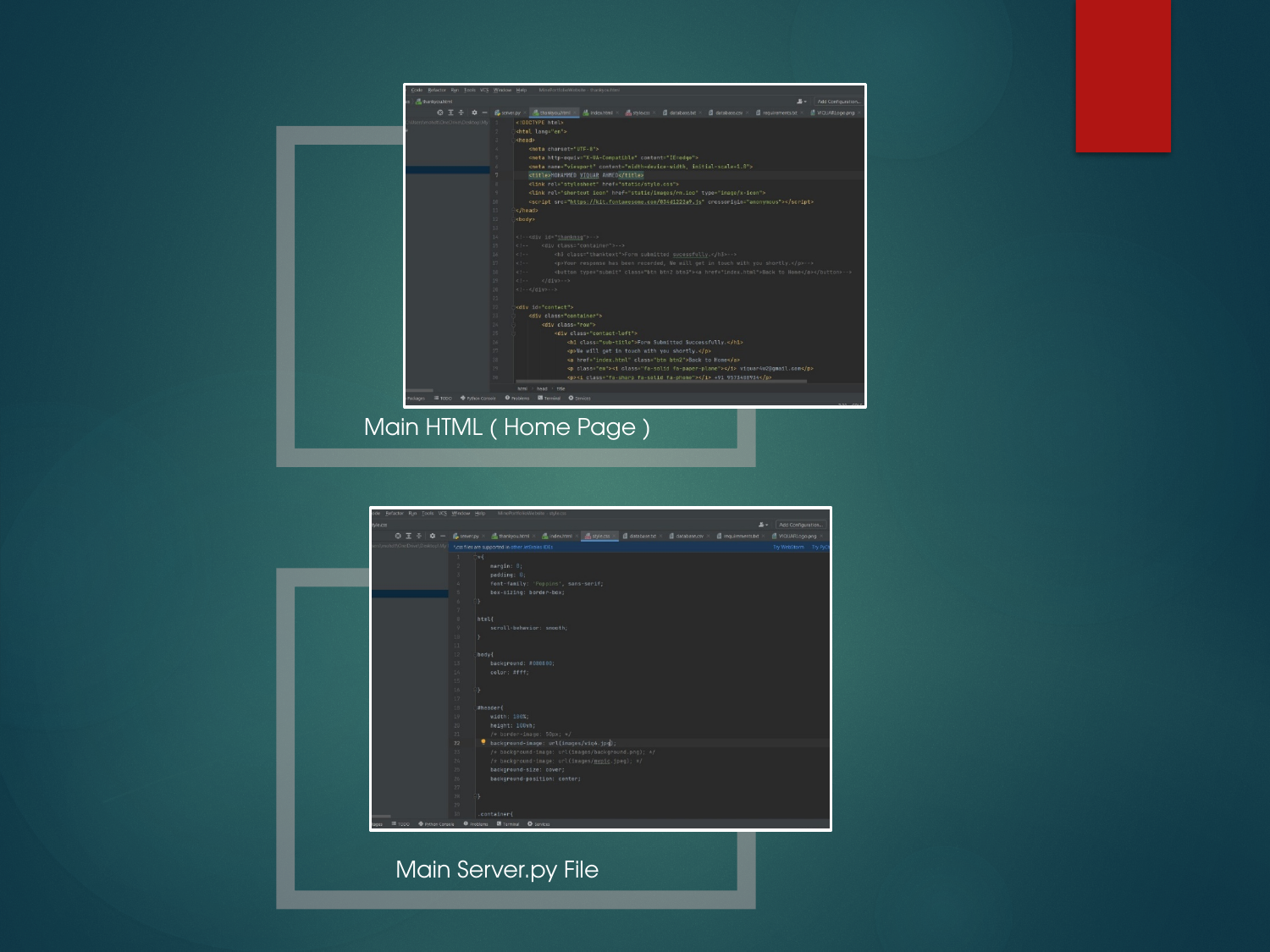

Main HTML ( Home Page )
             Main Server.py File